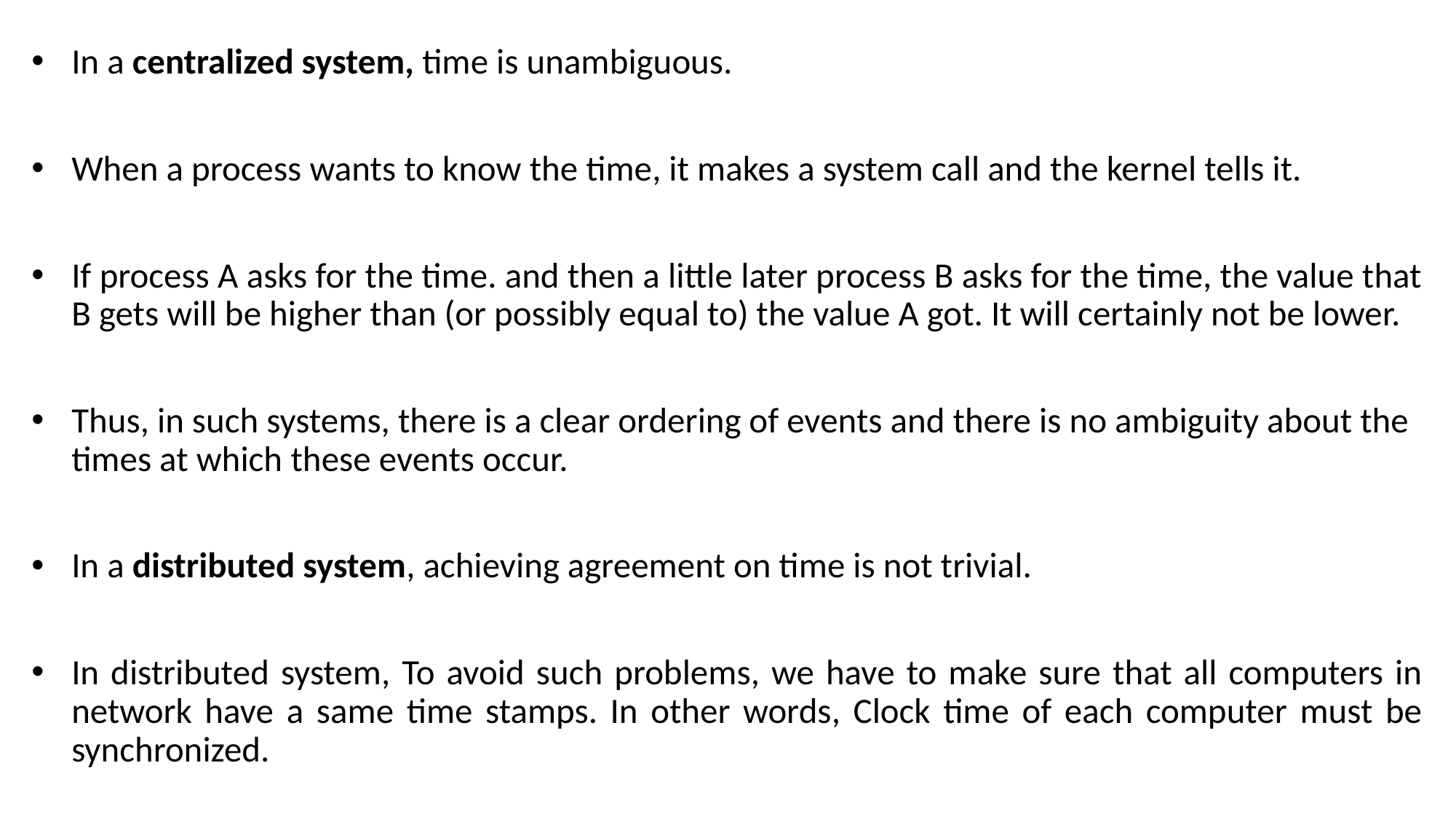

In a centralized system, time is unambiguous.

When a process wants to know the time, it makes a system call and the kernel tells it.

If process A asks for the time. and then a little later process B asks for the time, the value that B gets will be higher than (or possibly equal to) the value A got. It will certainly not be lower.

Thus, in such systems, there is a clear ordering of events and there is no ambiguity about the times at which these events occur.

In a distributed system, achieving agreement on time is not trivial.

In distributed system, To avoid such problems, we have to make sure that all computers in network have a same time stamps. In other words, Clock time of each computer must be synchronized.